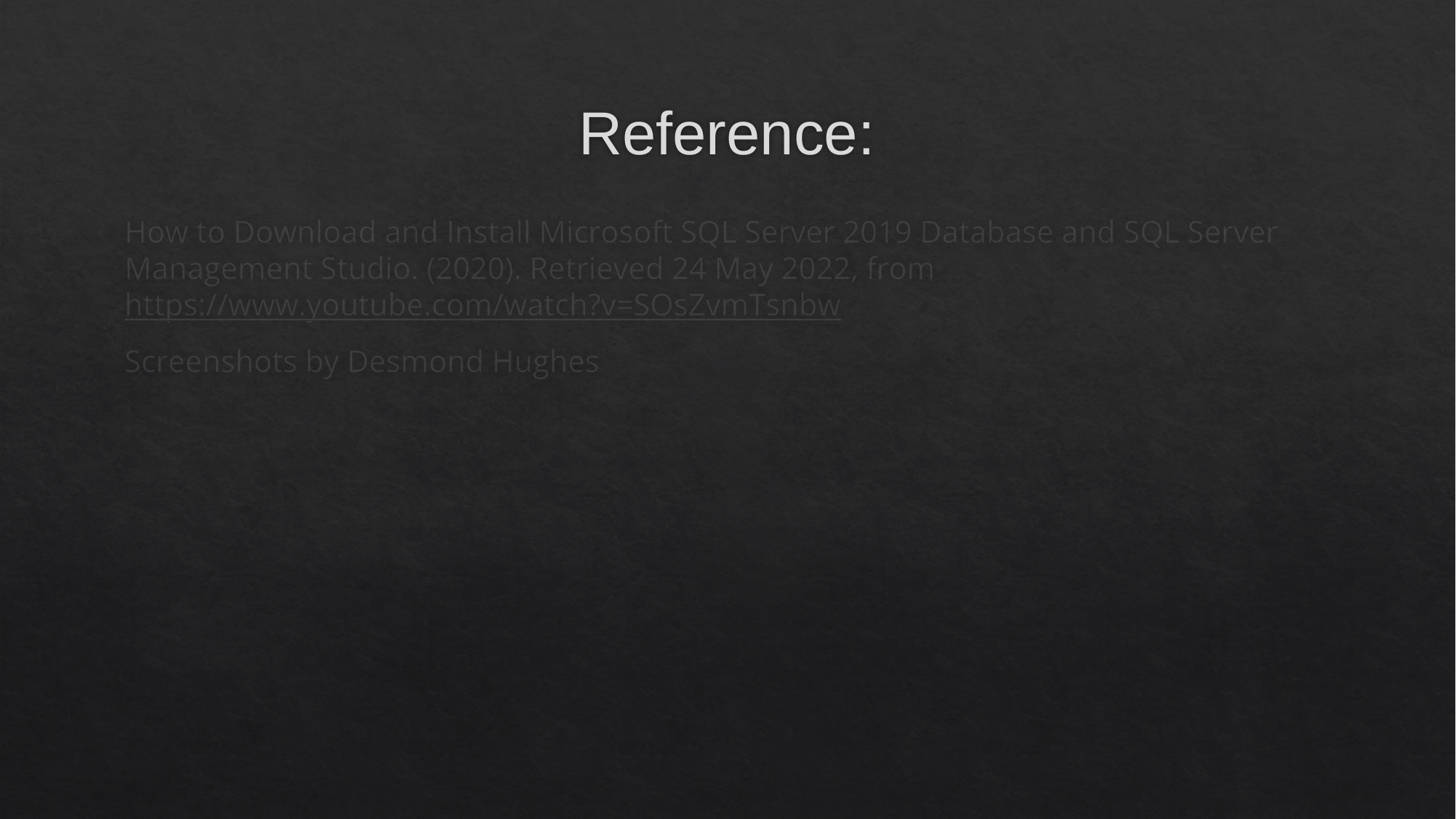

# Reference:
How to Download and Install Microsoft SQL Server 2019 Database and SQL Server Management Studio. (2020). Retrieved 24 May 2022, from https://www.youtube.com/watch?v=SOsZvmTsnbw
Screenshots by Desmond Hughes